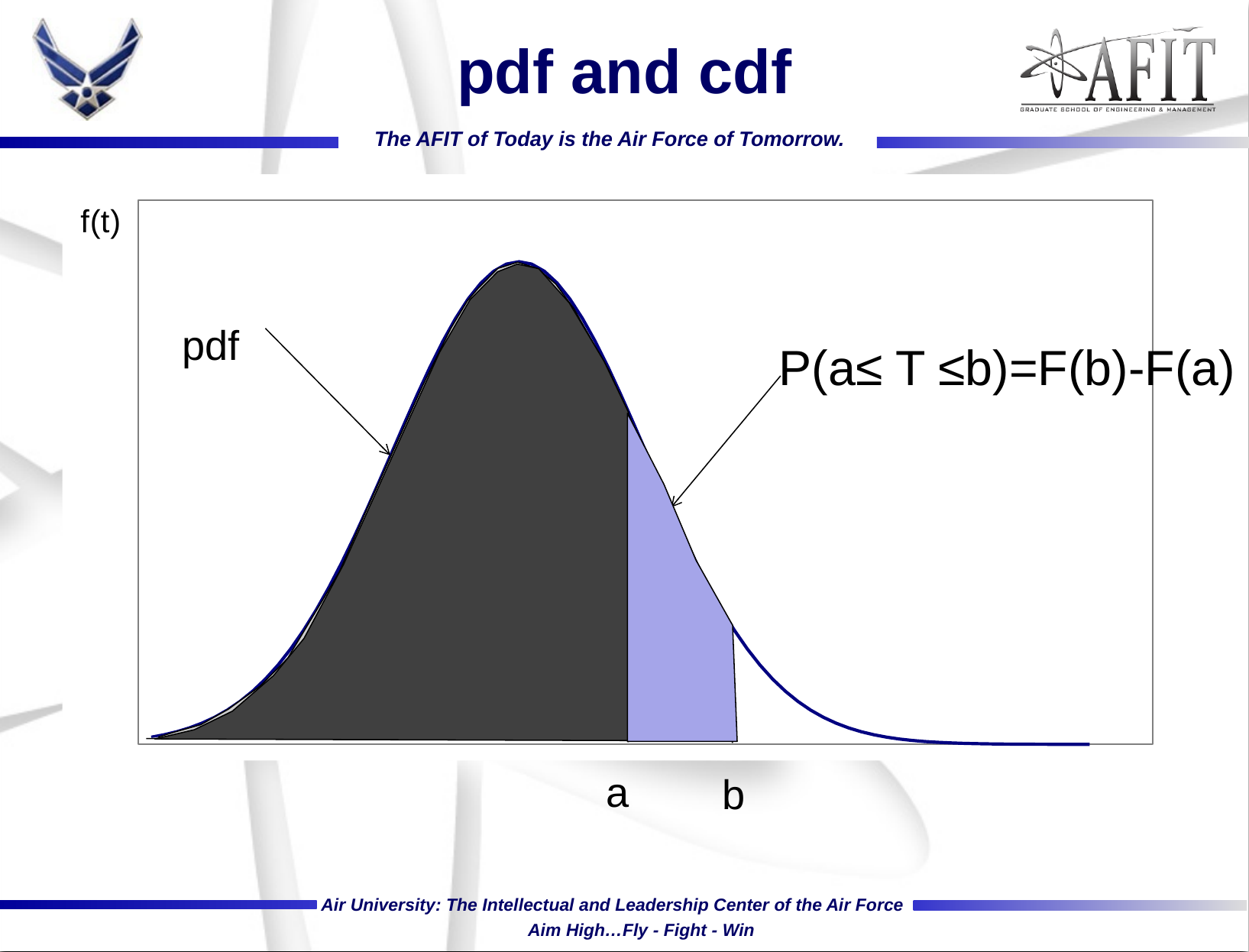

# pdf and cdf

### Chart: f(t)

| Category | f(t) |
|---|---|

pdf
P(a≤ T ≤b)=F(b)-F(a)

a
b